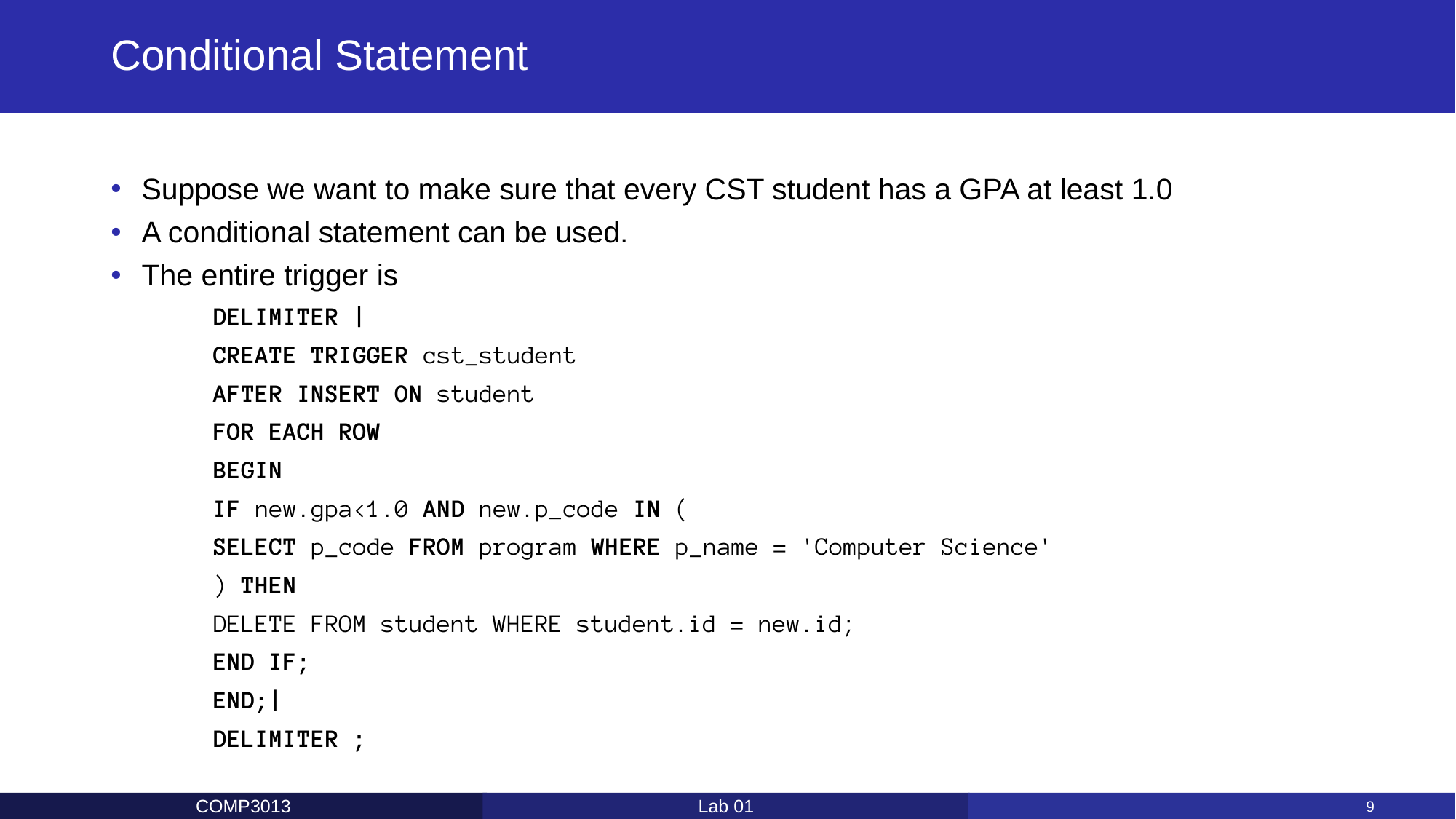

# Conditional Statement
Suppose we want to make sure that every CST student has a GPA at least 1.0
A conditional statement can be used.
The entire trigger is
	DELIMITER |
	CREATE TRIGGER cst_student
	AFTER INSERT ON student
	FOR EACH ROW
	BEGIN
		IF new.gpa<1.0 AND new.p_code IN (
			SELECT p_code FROM program WHERE p_name = 'Computer Science'
		) THEN
			DELETE FROM student WHERE student.id = new.id;
		END IF;
	END;|
	DELIMITER ;